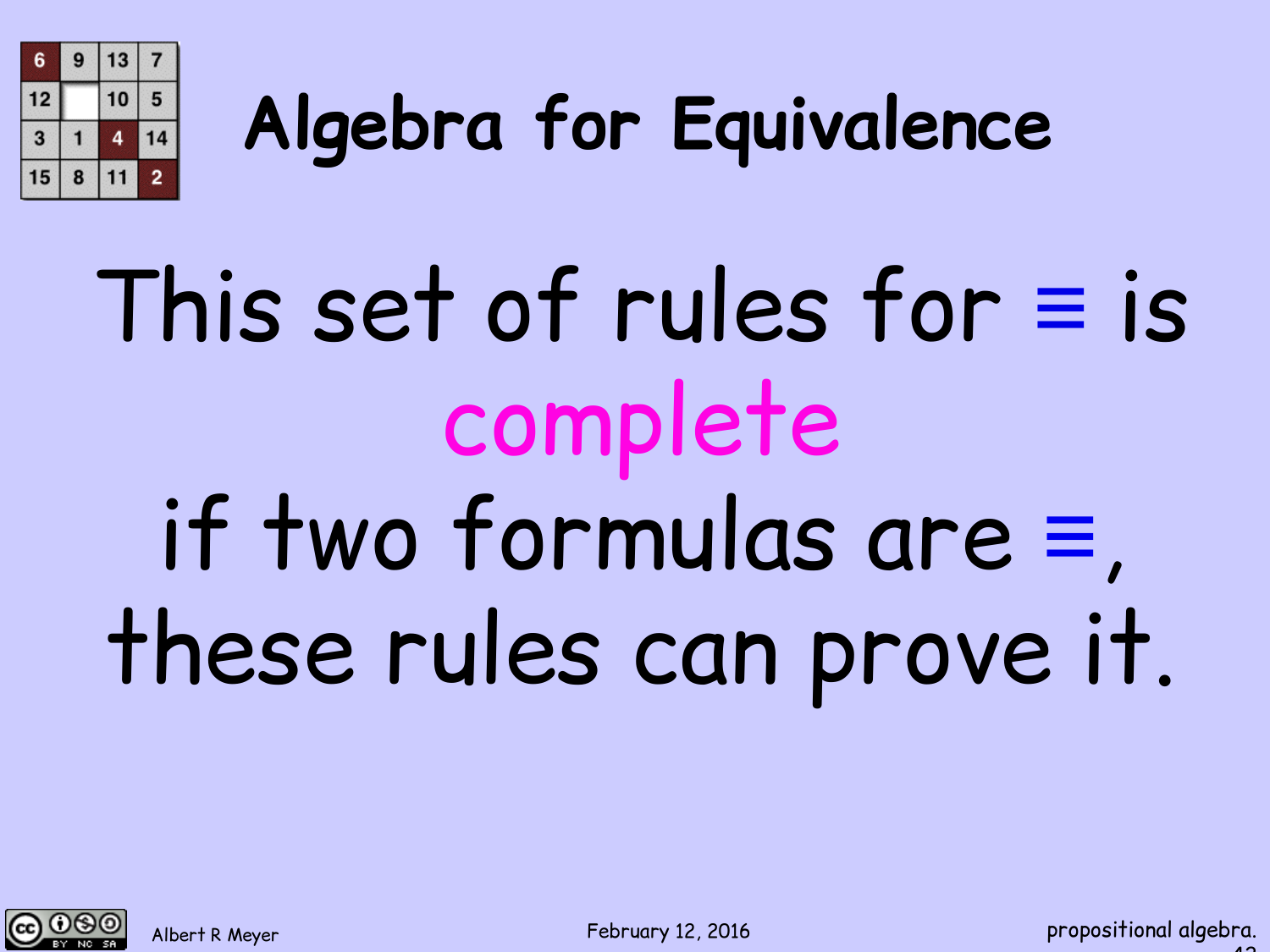

# Algebra for Equivalence
This set of rules for ≡ is complete
if two formulas are ≡,
these rules can prove it.
propositional algebra.42